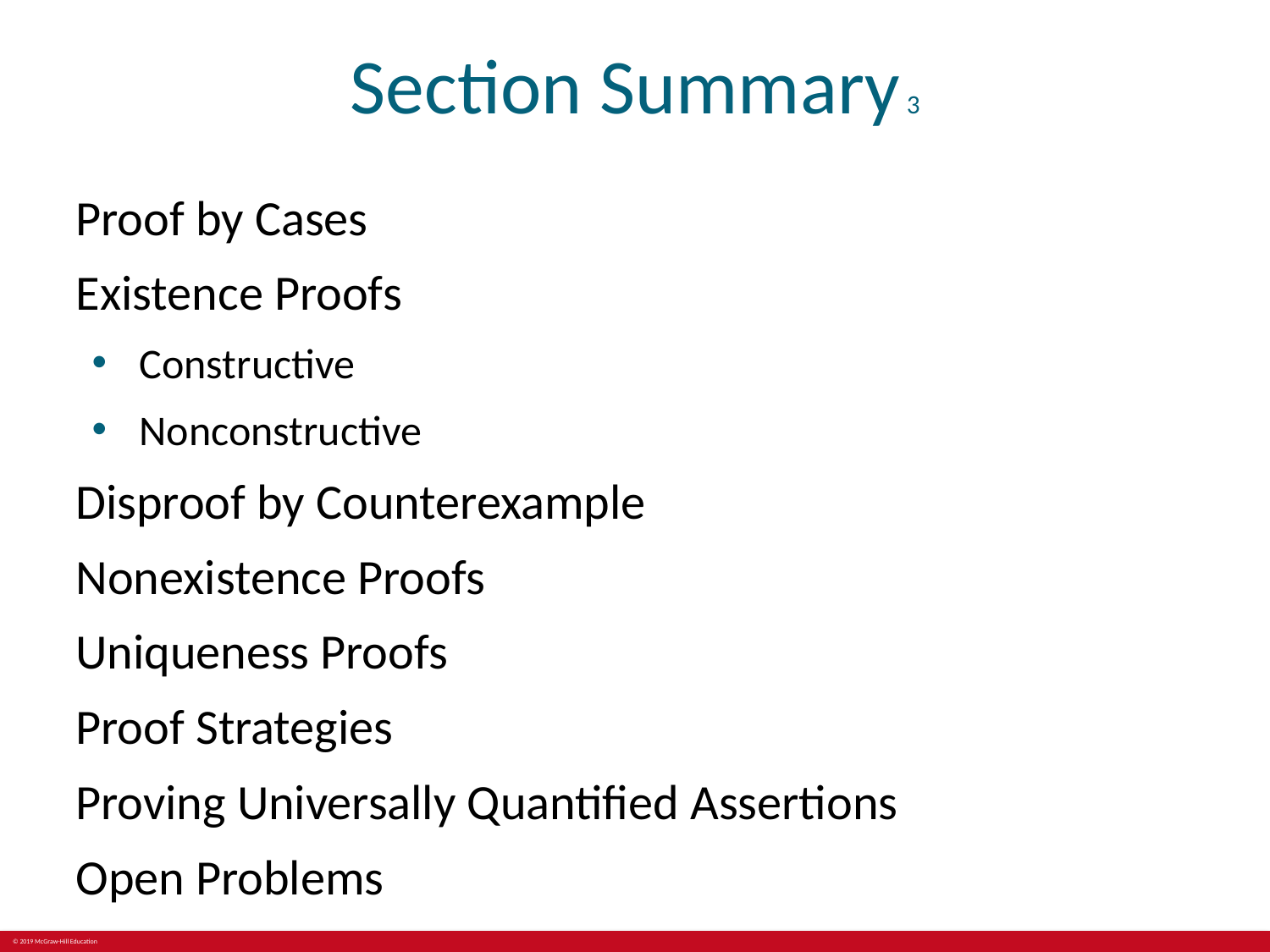

# Section Summary 3
Proof by Cases
Existence Proofs
Constructive
Nonconstructive
Disproof by Counterexample
Nonexistence Proofs
Uniqueness Proofs
Proof Strategies
Proving Universally Quantified Assertions
Open Problems